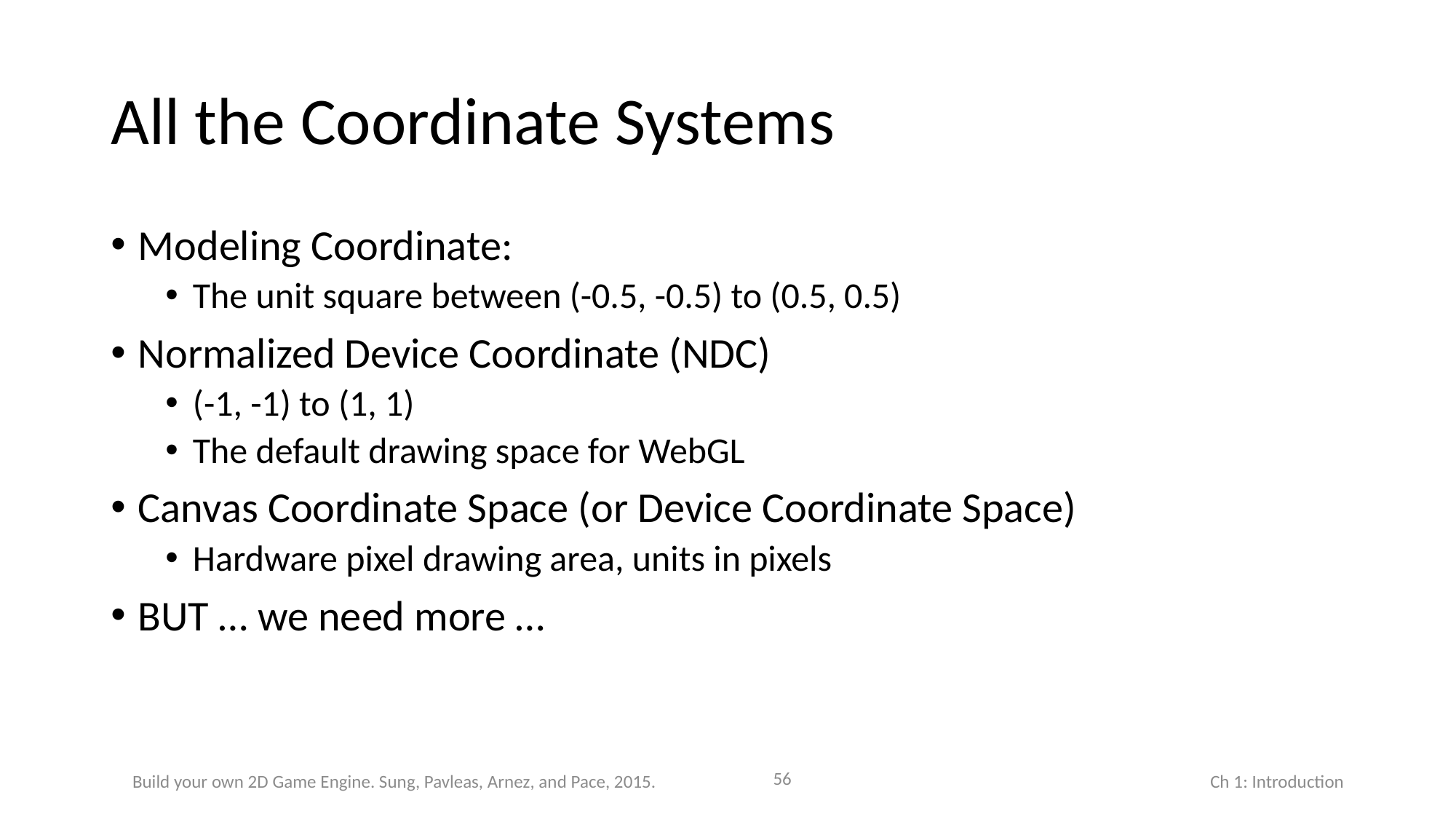

# All the Coordinate Systems
Modeling Coordinate:
The unit square between (-0.5, -0.5) to (0.5, 0.5)
Normalized Device Coordinate (NDC)
(-1, -1) to (1, 1)
The default drawing space for WebGL
Canvas Coordinate Space (or Device Coordinate Space)
Hardware pixel drawing area, units in pixels
BUT … we need more …